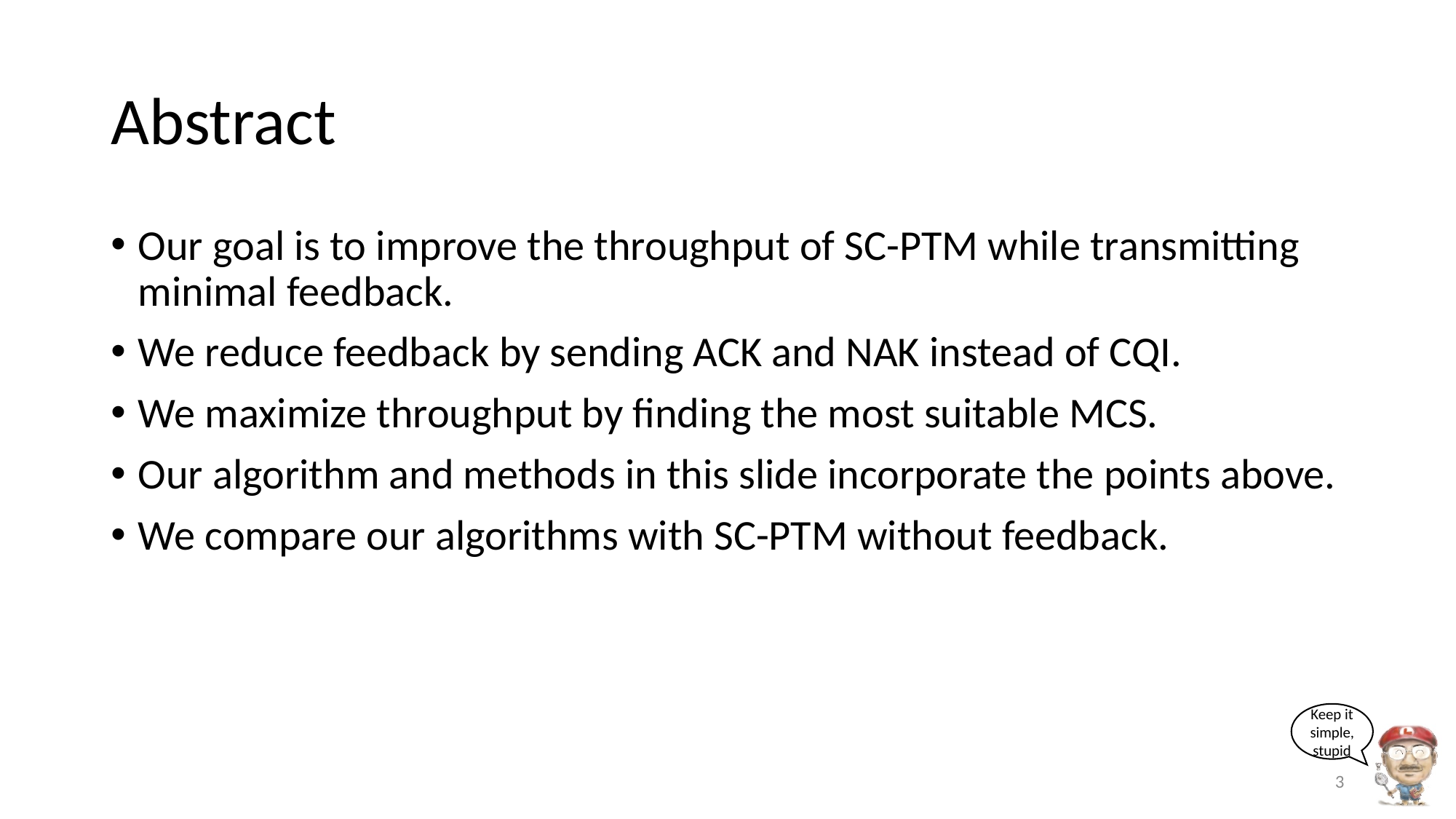

# Abstract
Our goal is to improve the throughput of SC-PTM while transmitting minimal feedback.
We reduce feedback by sending ACK and NAK instead of CQI.
We maximize throughput by finding the most suitable MCS.
Our algorithm and methods in this slide incorporate the points above.
We compare our algorithms with SC-PTM without feedback.
3